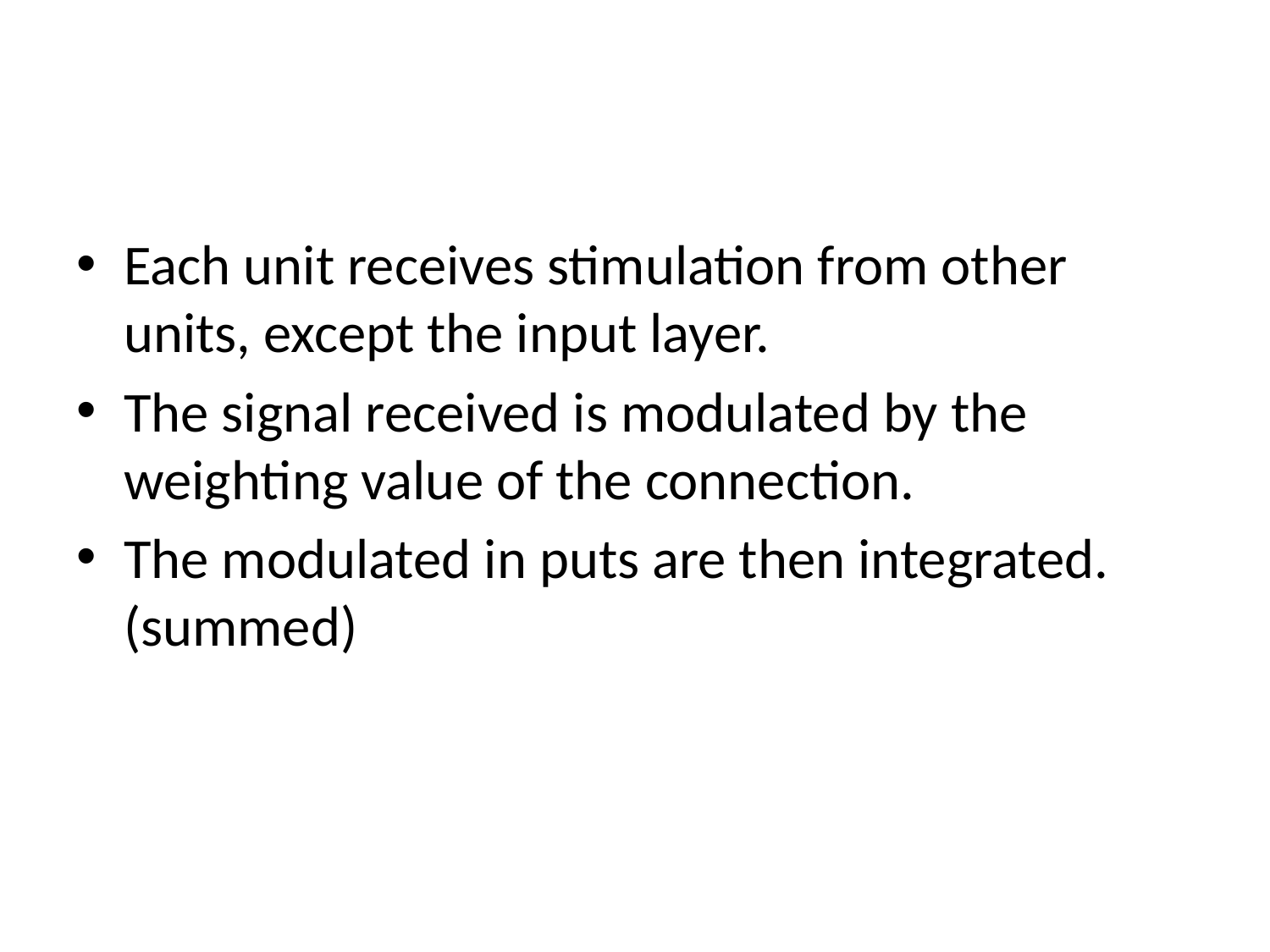

#
Each unit receives stimulation from other units, except the input layer.
The signal received is modulated by the weighting value of the connection.
The modulated in puts are then integrated. (summed)